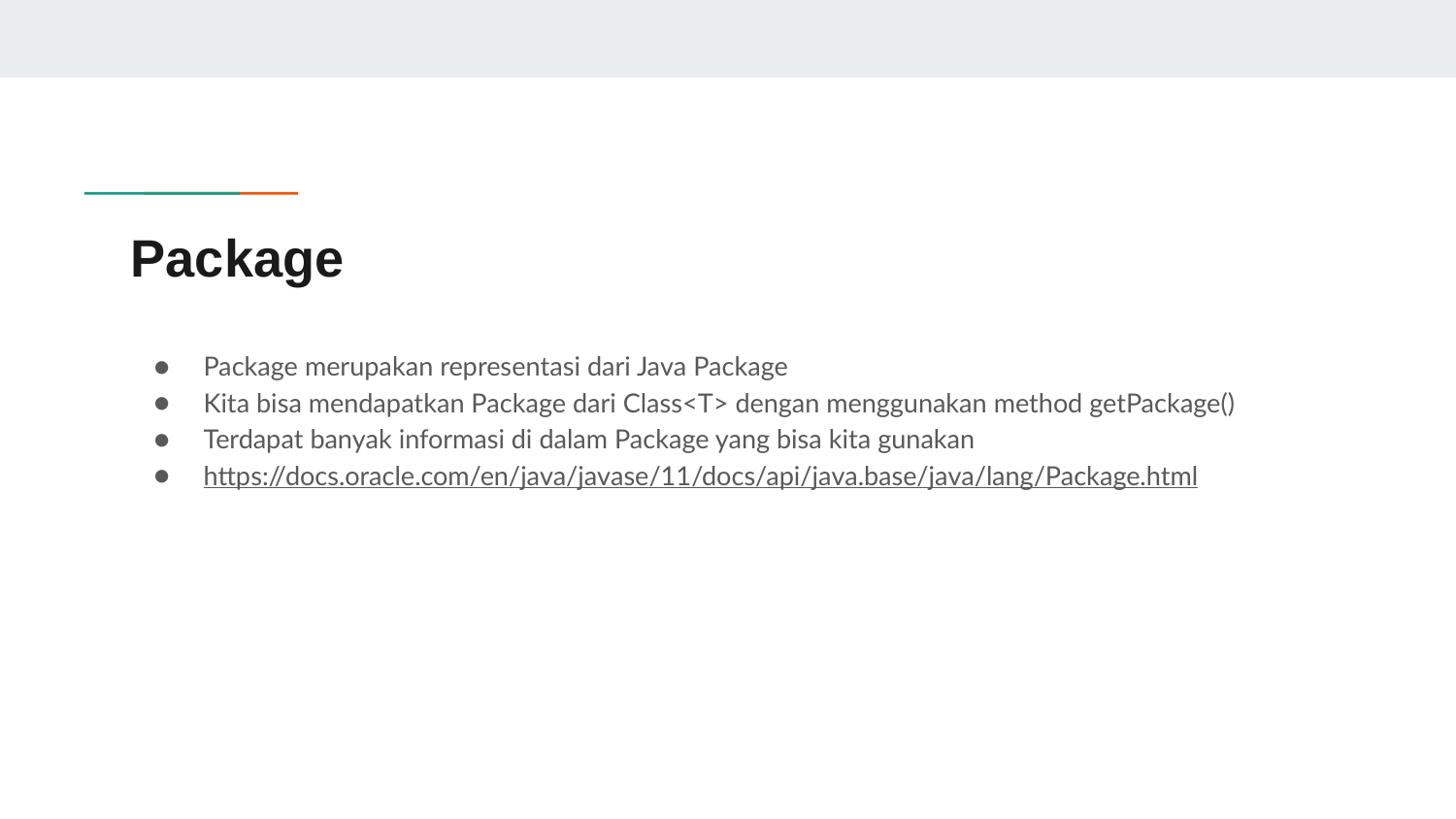

# Package
Package merupakan representasi dari Java Package
Kita bisa mendapatkan Package dari Class<T> dengan menggunakan method getPackage()
Terdapat banyak informasi di dalam Package yang bisa kita gunakan
https://docs.oracle.com/en/java/javase/11/docs/api/java.base/java/lang/Package.html